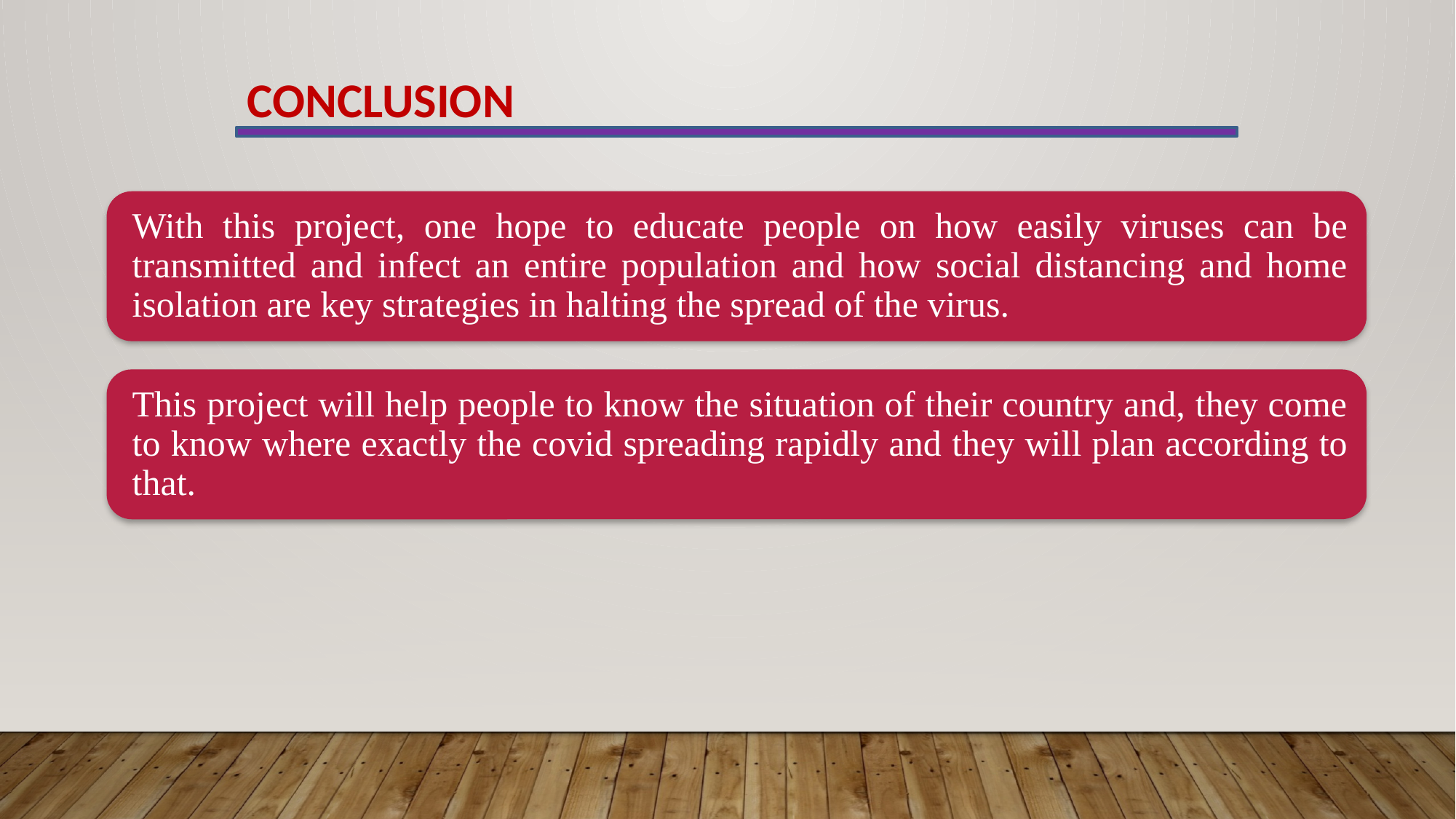

CONCLUSION

With this project, one hope to educate people on how easily viruses can be transmitted and infect an entire population and how social distancing and home isolation are key strategies in halting the spread of the virus.
This project will help people to know the situation of their country and, they come to know where exactly the covid spreading rapidly and they will plan according to that.